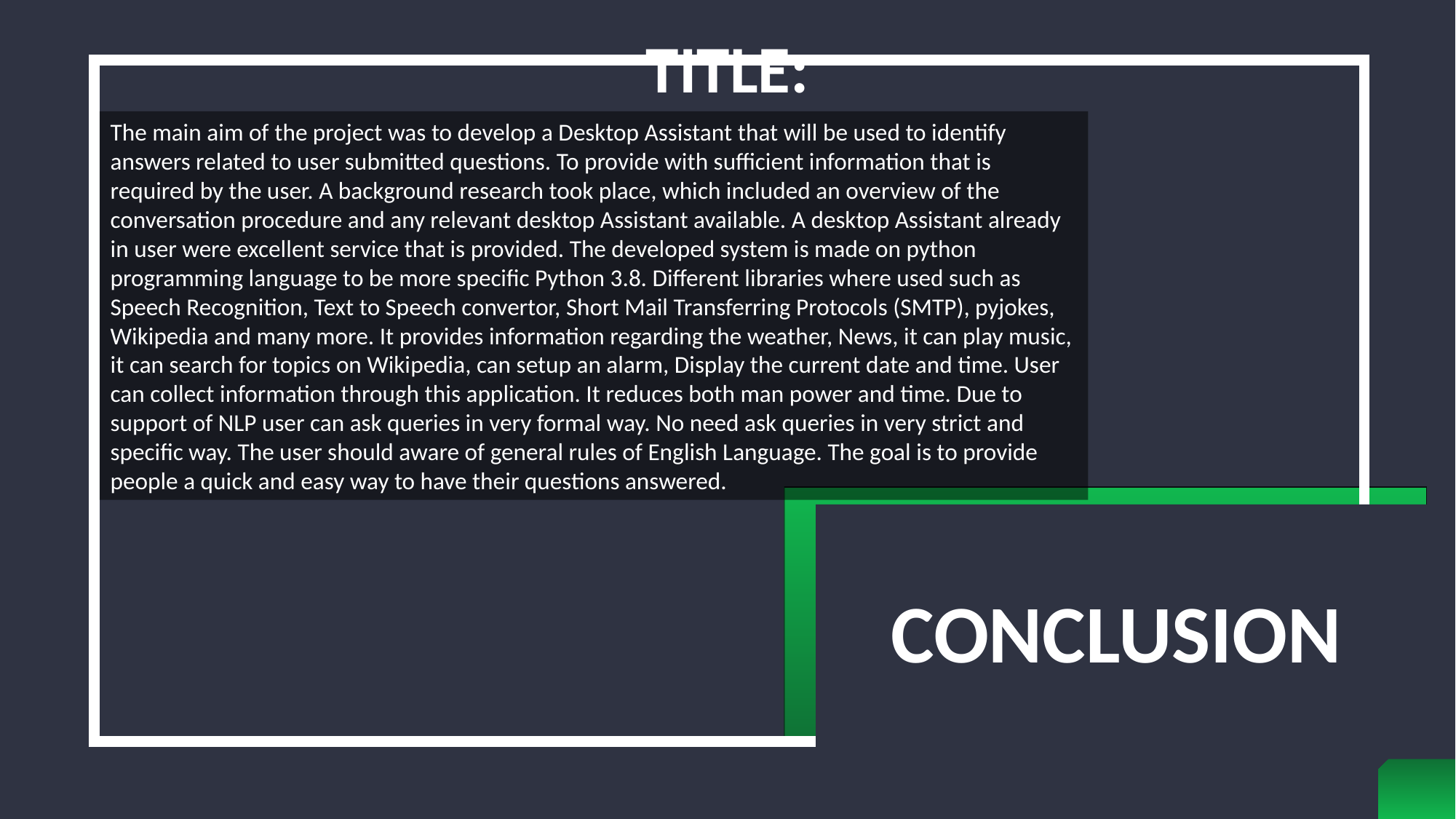

# Title:

The main aim of the project was to develop a Desktop Assistant that will be used to identify answers related to user submitted questions. To provide with sufficient information that is required by the user. A background research took place, which included an overview of the conversation procedure and any relevant desktop Assistant available. A desktop Assistant already in user were excellent service that is provided. The developed system is made on python programming language to be more specific Python 3.8. Different libraries where used such as Speech Recognition, Text to Speech convertor, Short Mail Transferring Protocols (SMTP), pyjokes, Wikipedia and many more. It provides information regarding the weather, News, it can play music, it can search for topics on Wikipedia, can setup an alarm, Display the current date and time. User can collect information through this application. It reduces both man power and time. Due to support of NLP user can ask queries in very formal way. No need ask queries in very strict and specific way. The user should aware of general rules of English Language. The goal is to provide people a quick and easy way to have their questions answered.

CONCLUSION